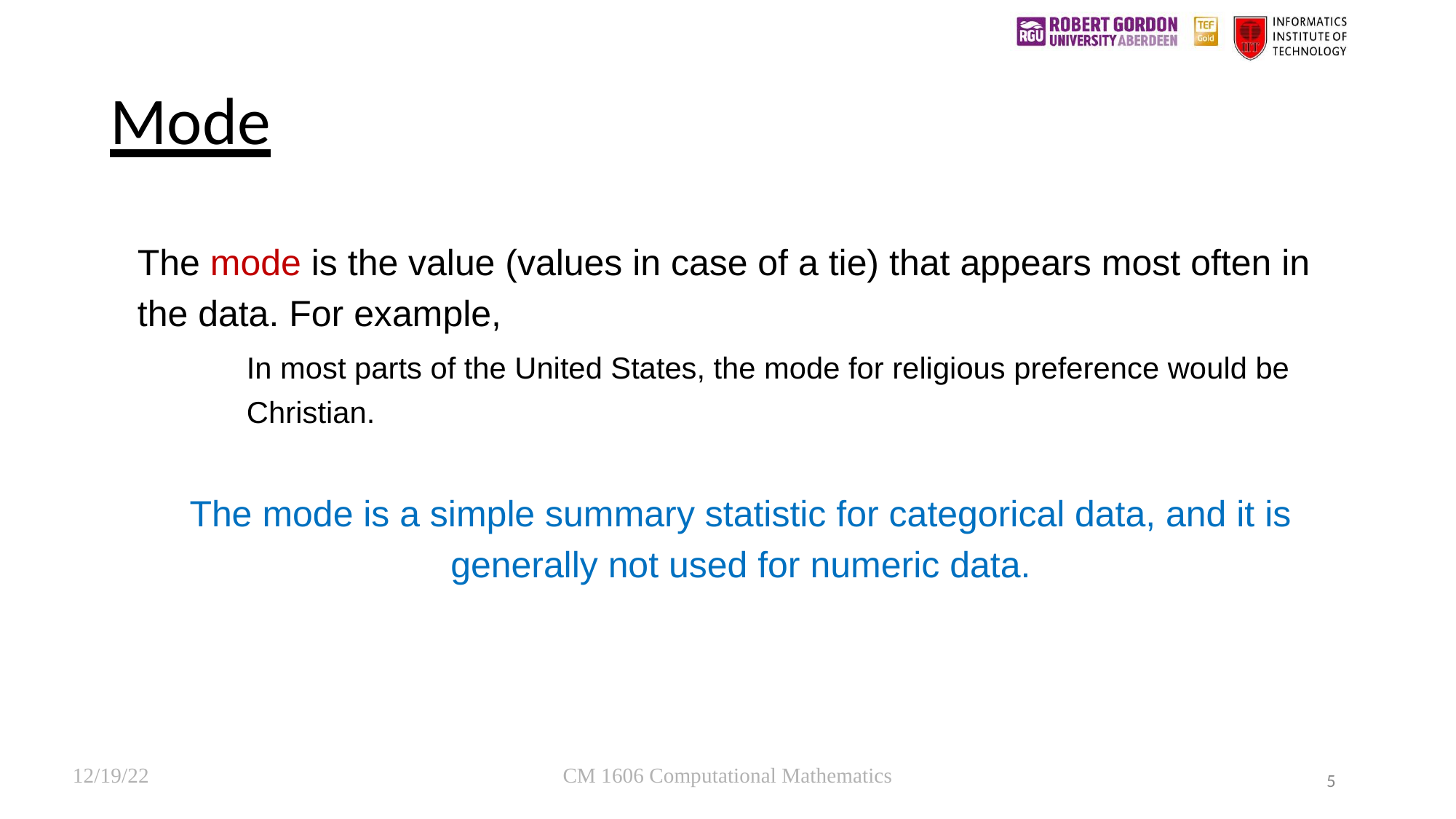

# Mode
The mode is the value (values in case of a tie) that appears most often in the data. For example,
	In most parts of the United States, the mode for religious preference would be 		Christian.

The mode is a simple summary statistic for categorical data, and it is generally not used for numeric data.
12/19/22
CM 1606 Computational Mathematics
5